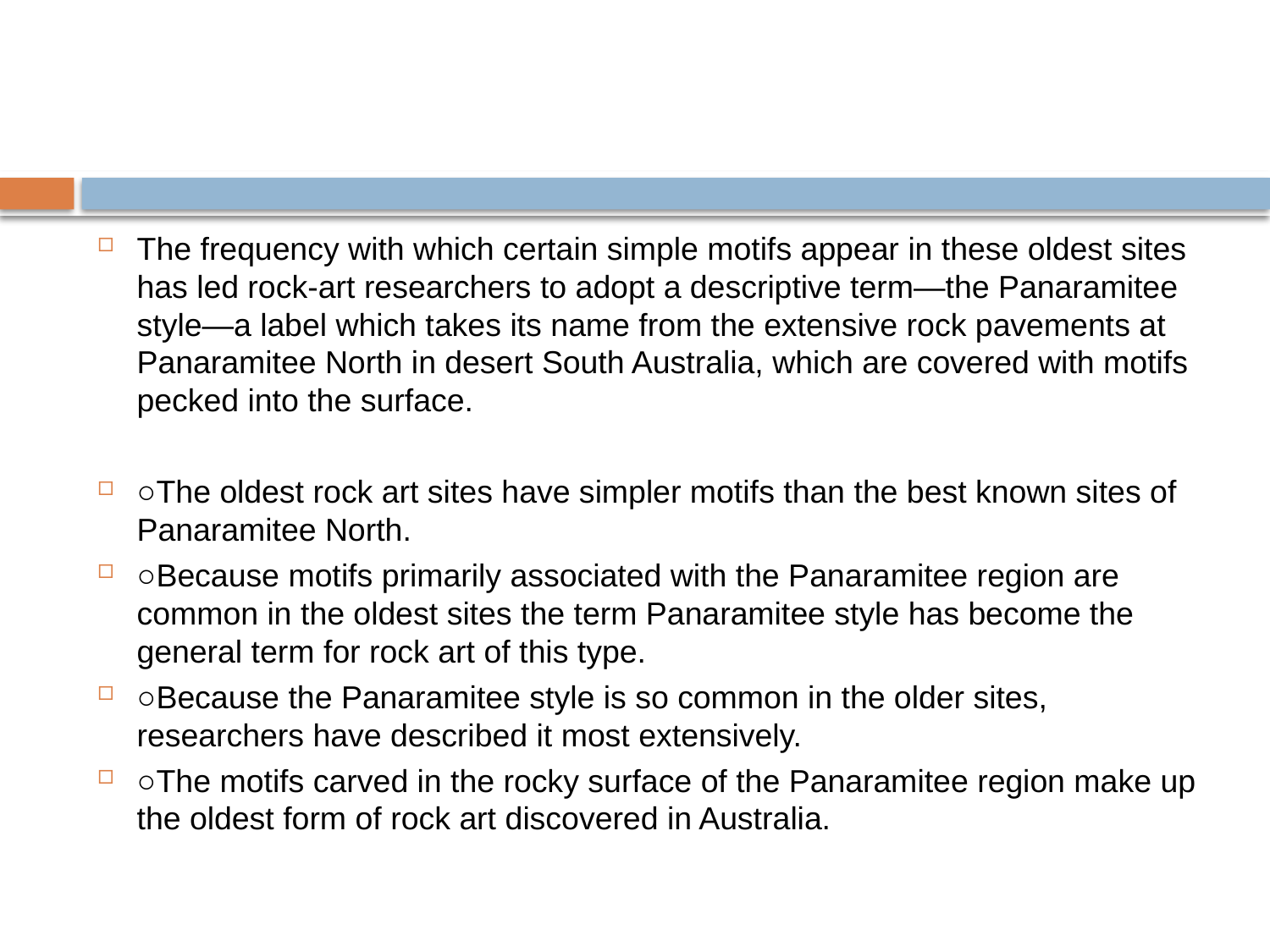

#
The frequency with which certain simple motifs appear in these oldest sites has led rock-art researchers to adopt a descriptive term—the Panaramitee style—a label which takes its name from the extensive rock pavements at Panaramitee North in desert South Australia, which are covered with motifs pecked into the surface.

○The oldest rock art sites have simpler motifs than the best known sites of Panaramitee North.
○Because motifs primarily associated with the Panaramitee region are common in the oldest sites the term Panaramitee style has become the general term for rock art of this type.
○Because the Panaramitee style is so common in the older sites, researchers have described it most extensively.
○The motifs carved in the rocky surface of the Panaramitee region make up the oldest form of rock art discovered in Australia.